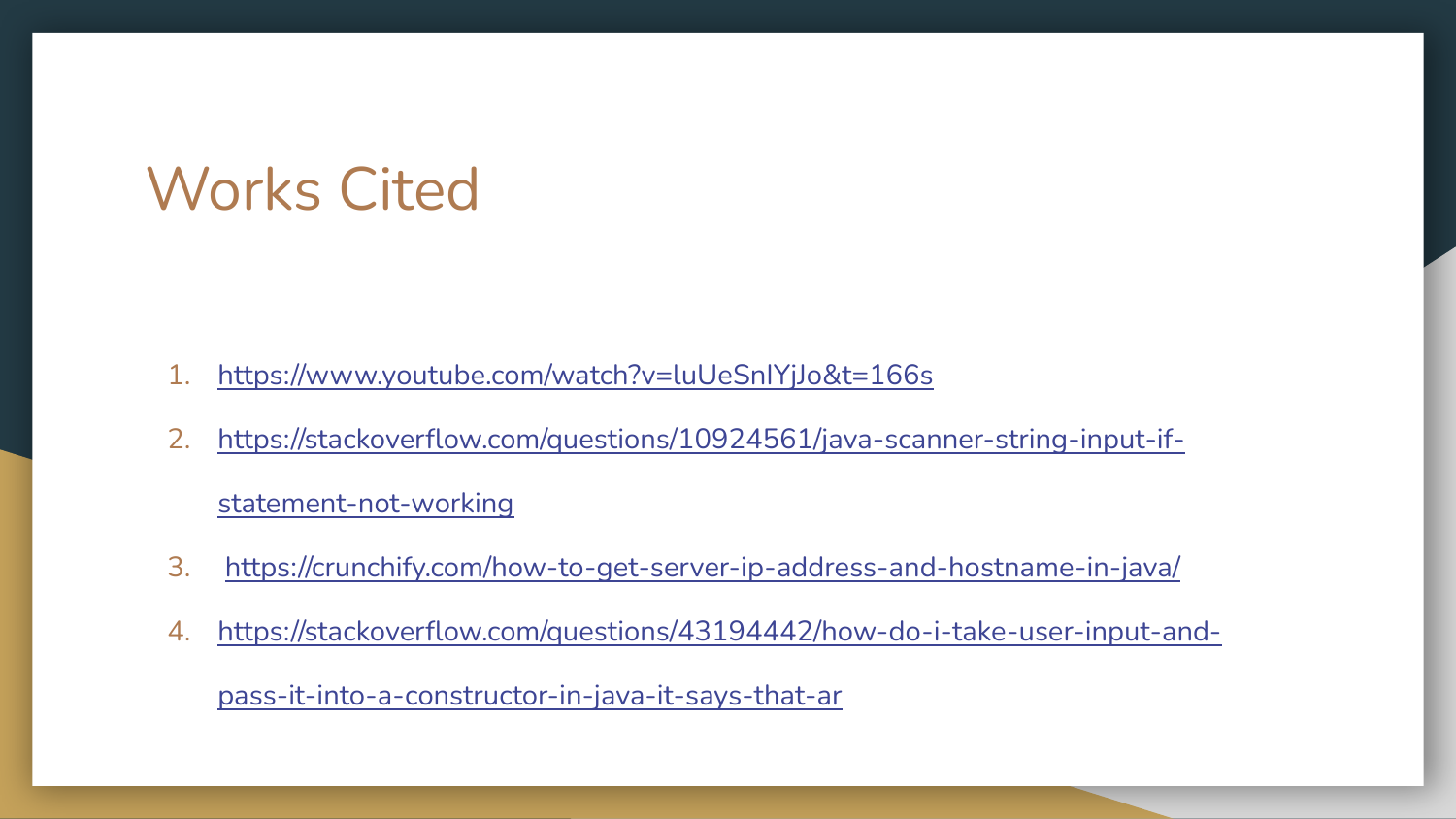

# Works Cited
https://www.youtube.com/watch?v=luUeSnIYjJo&t=166s
https://stackoverflow.com/questions/10924561/java-scanner-string-input-if-
statement-not-working
 https://crunchify.com/how-to-get-server-ip-address-and-hostname-in-java/
https://stackoverflow.com/questions/43194442/how-do-i-take-user-input-and-
pass-it-into-a-constructor-in-java-it-says-that-ar